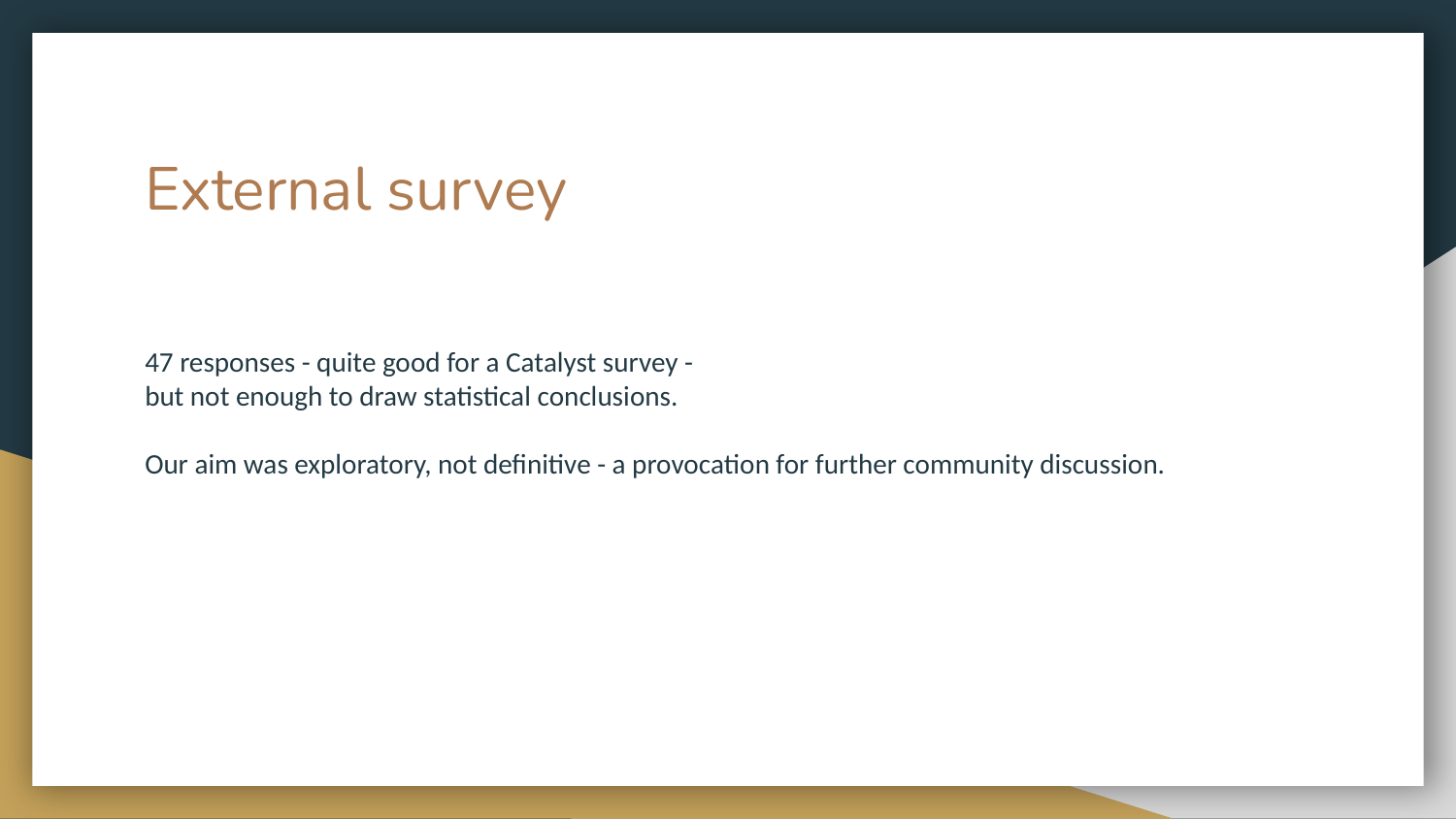

# External survey
47 responses - quite good for a Catalyst survey -
but not enough to draw statistical conclusions.

Our aim was exploratory, not definitive - a provocation for further community discussion.